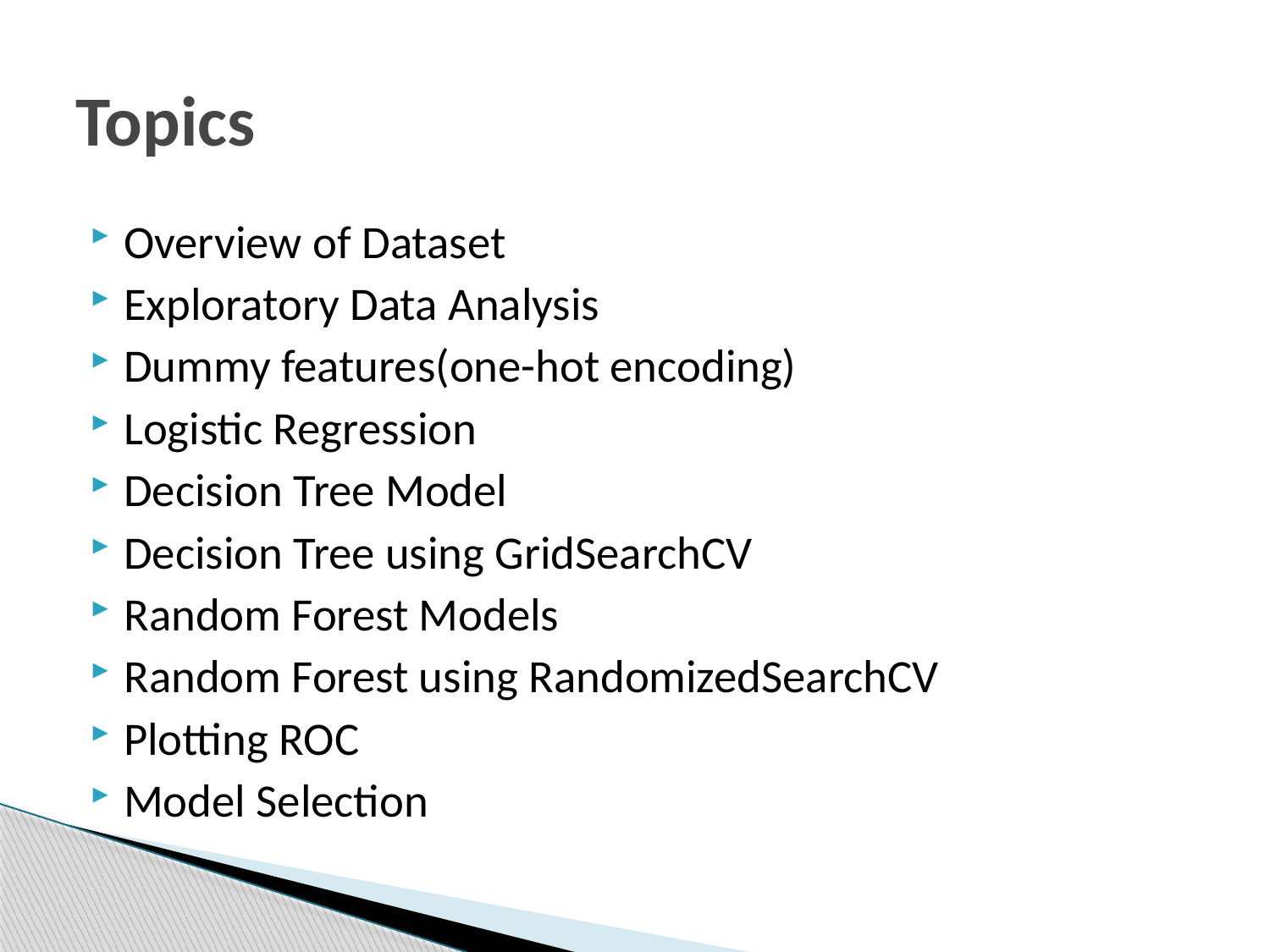

# Topics
Overview of Dataset
Exploratory Data Analysis
Dummy features(one-hot encoding)
Logistic Regression
Decision Tree Model
Decision Tree using GridSearchCV
Random Forest Models
Random Forest using RandomizedSearchCV
Plotting ROC
Model Selection